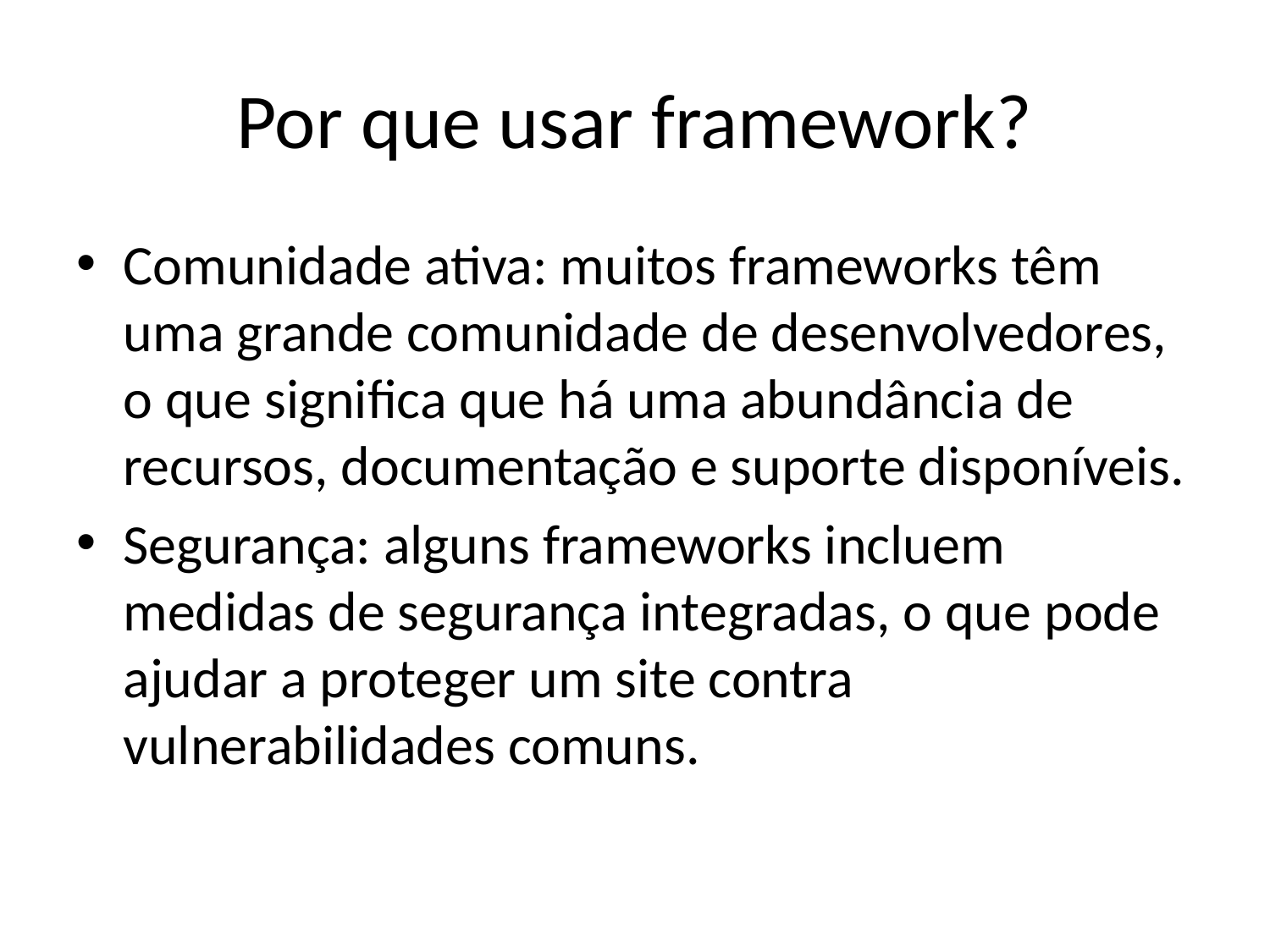

# Por que usar framework?
Comunidade ativa: muitos frameworks têm uma grande comunidade de desenvolvedores, o que significa que há uma abundância de recursos, documentação e suporte disponíveis.
Segurança: alguns frameworks incluem medidas de segurança integradas, o que pode ajudar a proteger um site contra vulnerabilidades comuns.